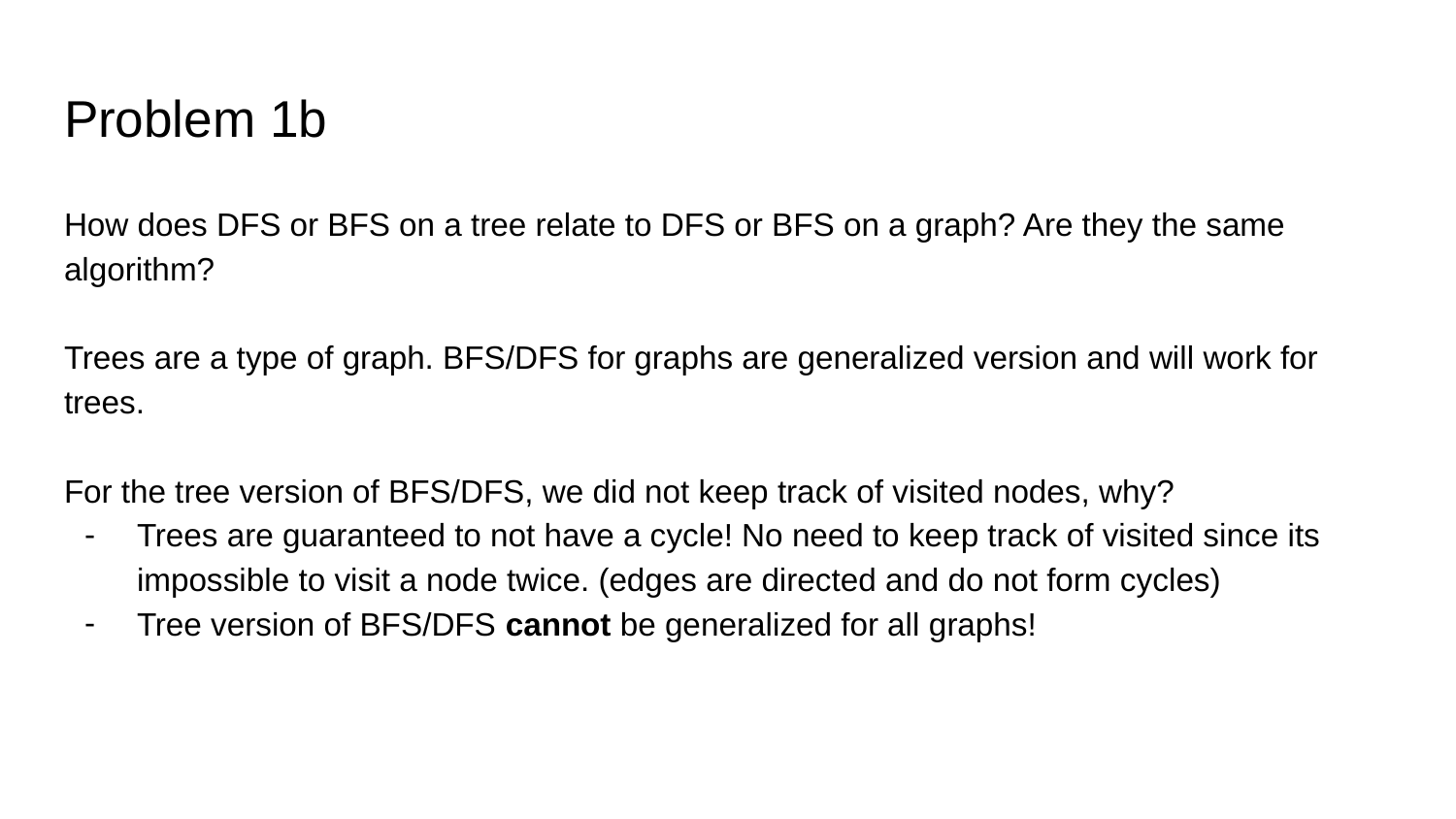

# Problem 1b
How does DFS or BFS on a tree relate to DFS or BFS on a graph? Are they the same algorithm?

Trees are a type of graph. BFS/DFS for graphs are generalized version and will work for trees.

For the tree version of BFS/DFS, we did not keep track of visited nodes, why?
Trees are guaranteed to not have a cycle! No need to keep track of visited since its impossible to visit a node twice. (edges are directed and do not form cycles)
Tree version of BFS/DFS cannot be generalized for all graphs!